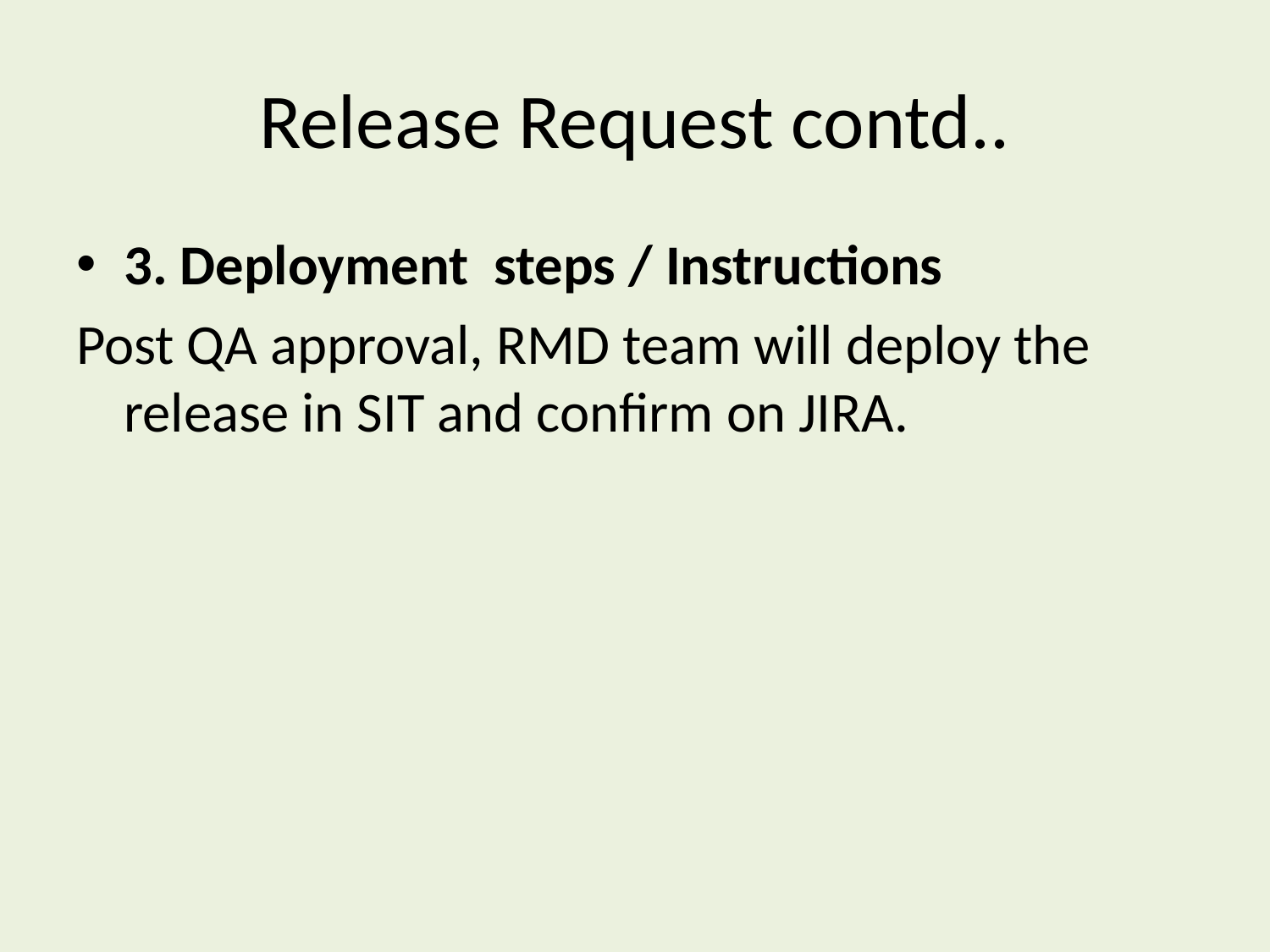

# Release Request contd..
3. Deployment  steps / Instructions
Post QA approval, RMD team will deploy the release in SIT and confirm on JIRA.